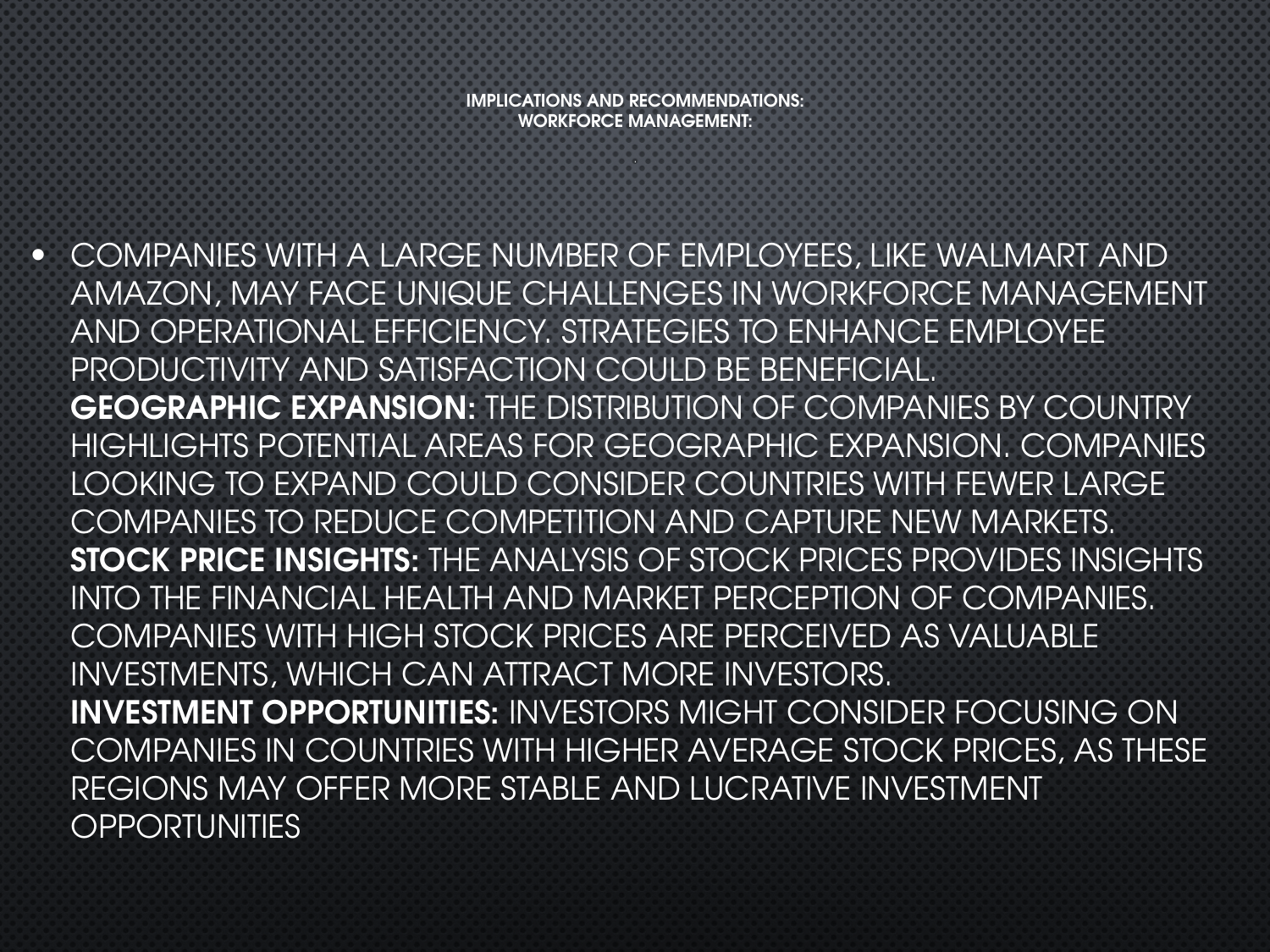

# Implications and Recommendations: Workforce Management: .
Companies with a large number of employees, like Walmart and Amazon, may face unique challenges in workforce management and operational efficiency. Strategies to enhance employee productivity and satisfaction could be beneficial.
Geographic Expansion: The distribution of companies by country highlights potential areas for geographic expansion. Companies looking to expand could consider countries with fewer large companies to reduce competition and capture new markets.
Stock Price Insights: The analysis of stock prices provides insights into the financial health and market perception of companies. Companies with high stock prices are perceived as valuable investments, which can attract more investors.
Investment Opportunities: Investors might consider focusing on companies in countries with higher average stock prices, as these regions may offer more stable and lucrative investment opportunities